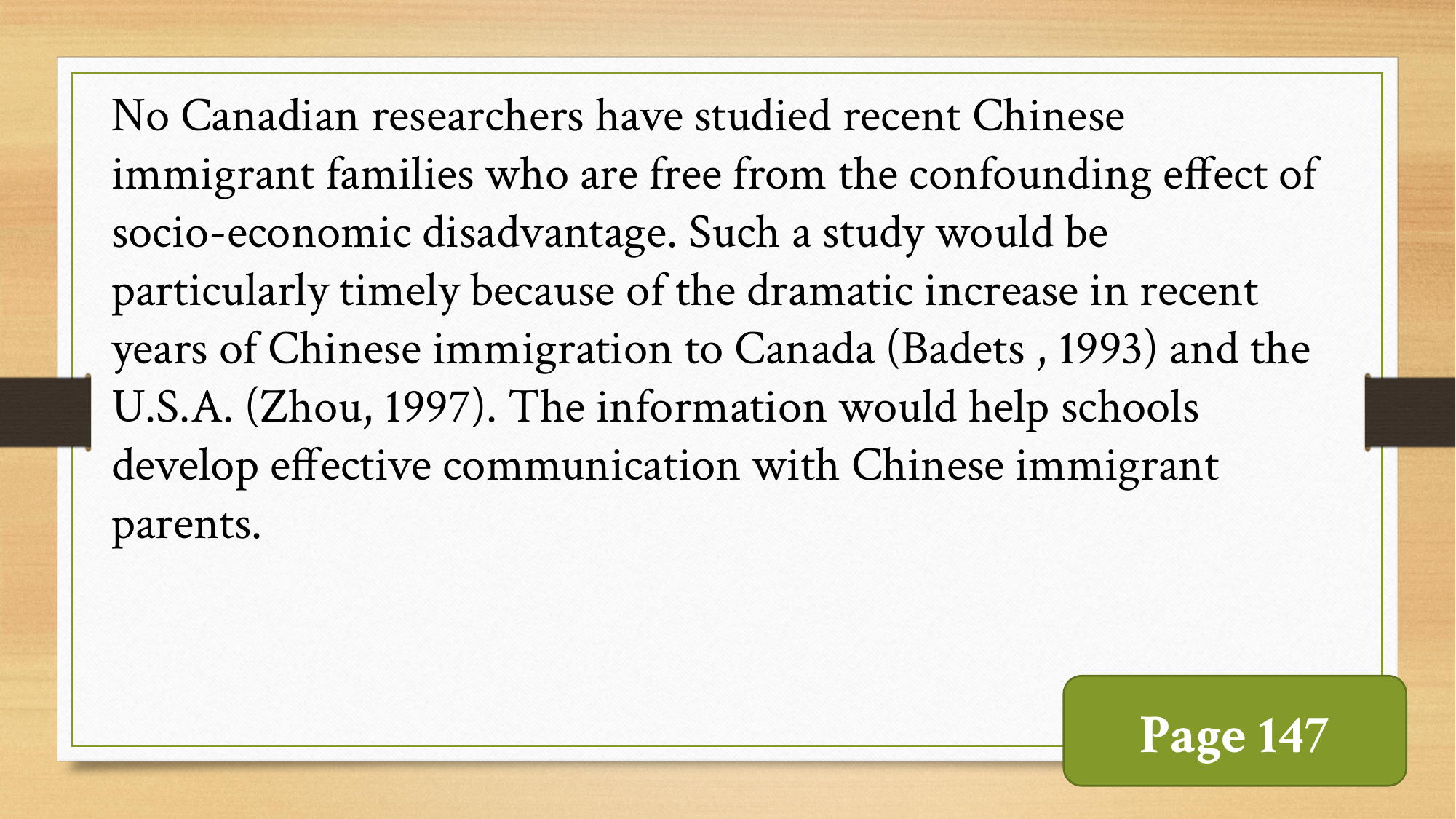

No Canadian researchers have studied recent Chinese immigrant families who are free from the confounding effect of socio-economic disadvantage. Such a study would be particularly timely because of the dramatic increase in recent years of Chinese immigration to Canada (Badets , 1993) and the U.S.A. (Zhou, 1997). The information would help schools develop effective communication with Chinese immigrant parents.
Page 147